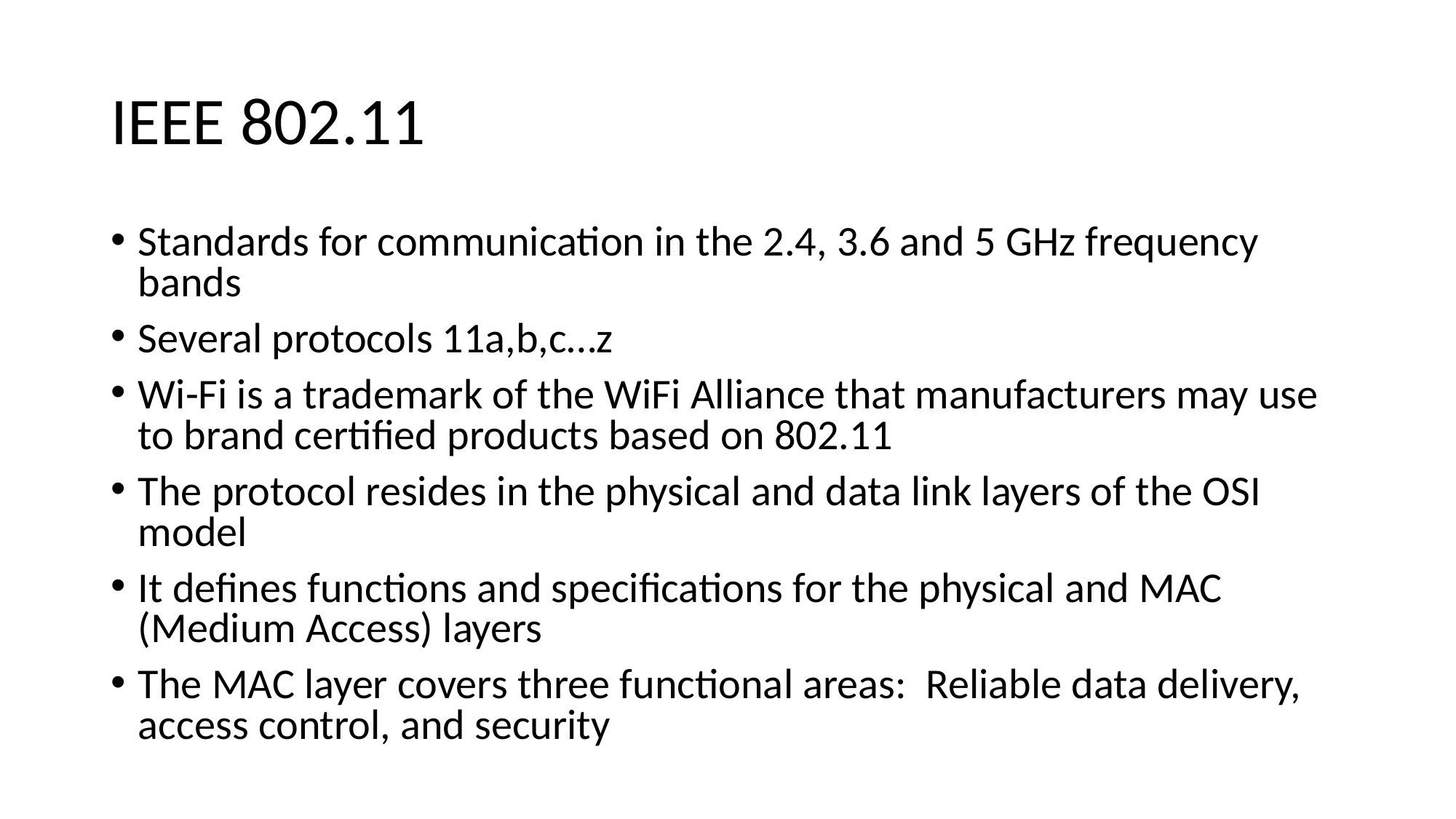

IEEE 802.11
Standards for communication in the 2.4, 3.6 and 5 GHz frequency bands
Several protocols 11a,b,c…z
Wi-Fi is a trademark of the WiFi Alliance that manufacturers may use to brand certified products based on 802.11
The protocol resides in the physical and data link layers of the OSI model
It defines functions and specifications for the physical and MAC (Medium Access) layers
The MAC layer covers three functional areas:  Reliable data delivery, access control, and security